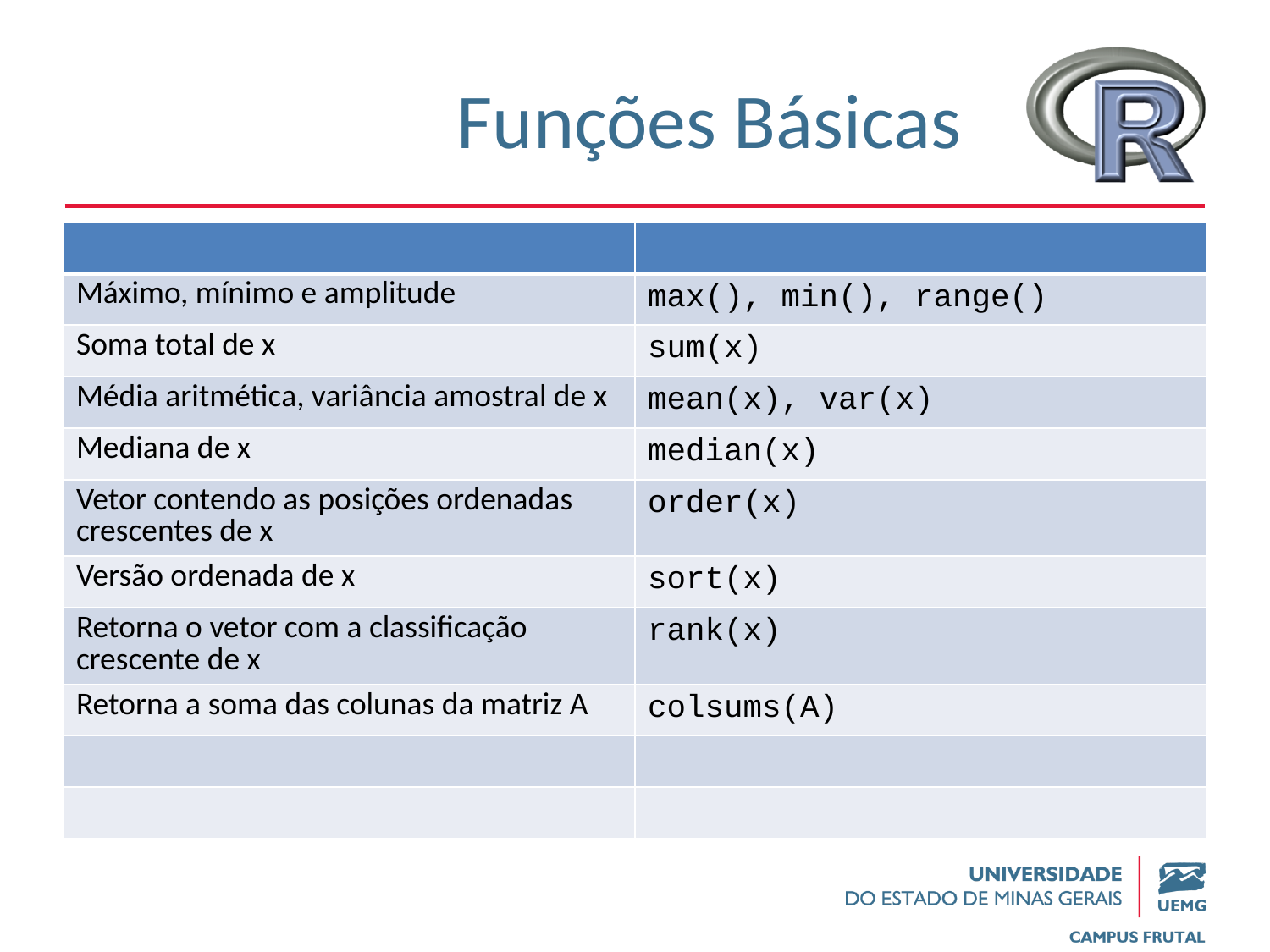

# Funções Básicas
|  |  |
| --- | --- |
| Máximo, mínimo e amplitude | max(), min(), range() |
| Soma total de x | sum(x) |
| Média aritmética, variância amostral de x | mean(x), var(x) |
| Mediana de x | median(x) |
| Vetor contendo as posições ordenadas crescentes de x | order(x) |
| Versão ordenada de x | sort(x) |
| Retorna o vetor com a classificação crescente de x | rank(x) |
| Retorna a soma das colunas da matriz A | colsums(A) |
|  |  |
|  |  |